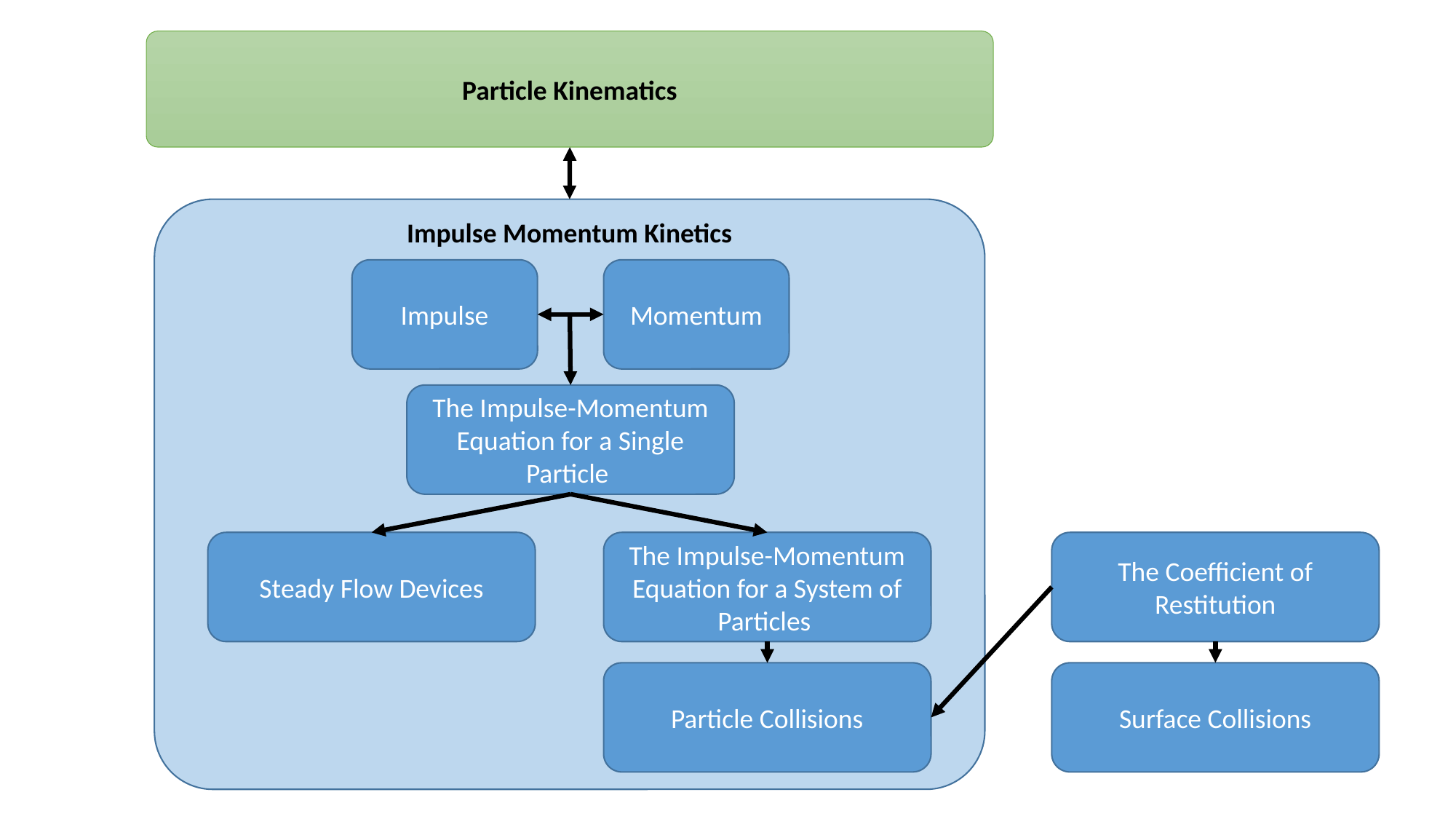

Particle Kinematics
Impulse Momentum Kinetics

Impulse
Momentum
The Impulse-Momentum Equation for a Single Particle
Steady Flow Devices
The Impulse-Momentum Equation for a System of Particles
The Coefficient of Restitution
Particle Collisions
Surface Collisions